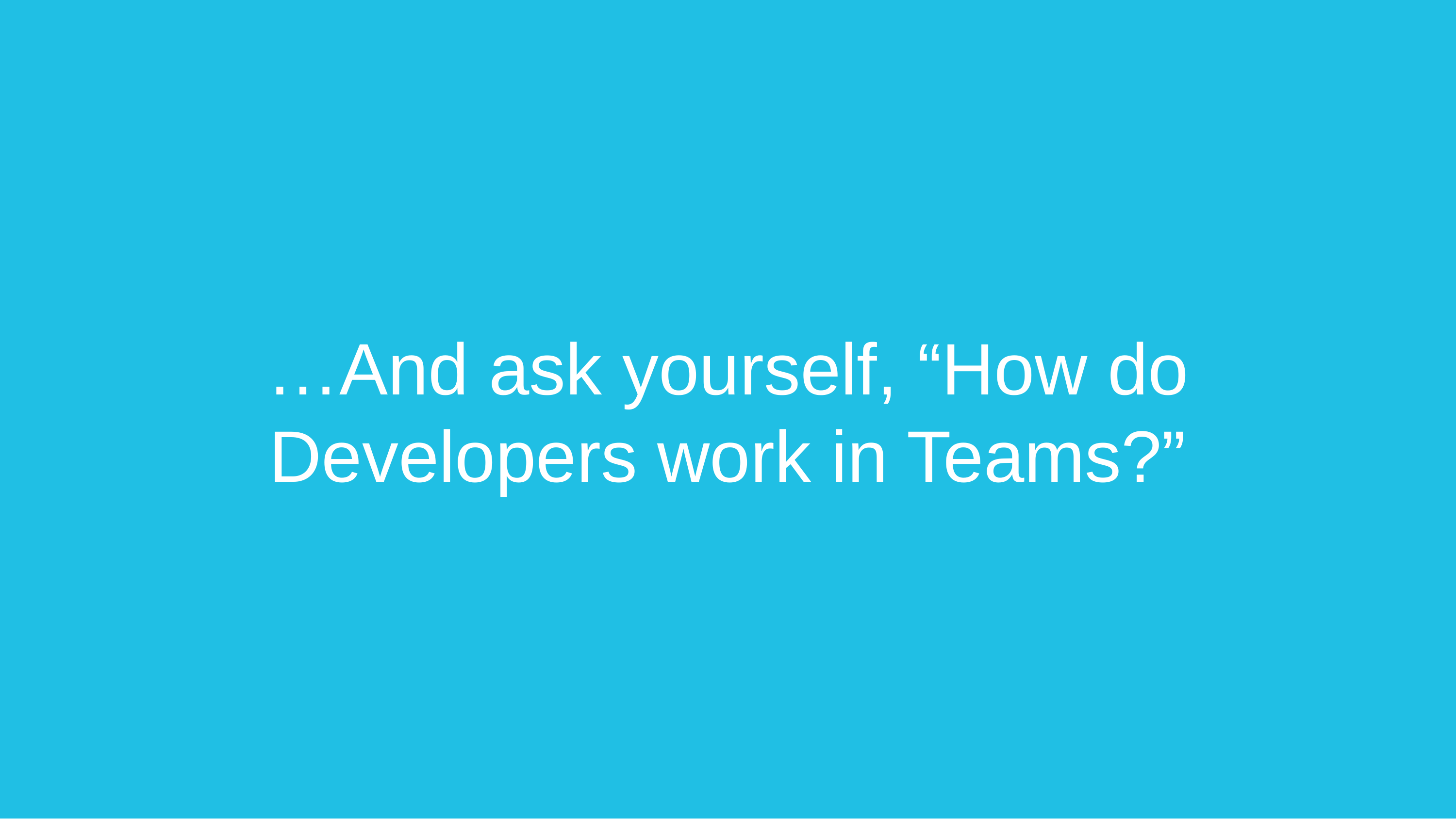

…And ask yourself, “How do Developers work in Teams?”